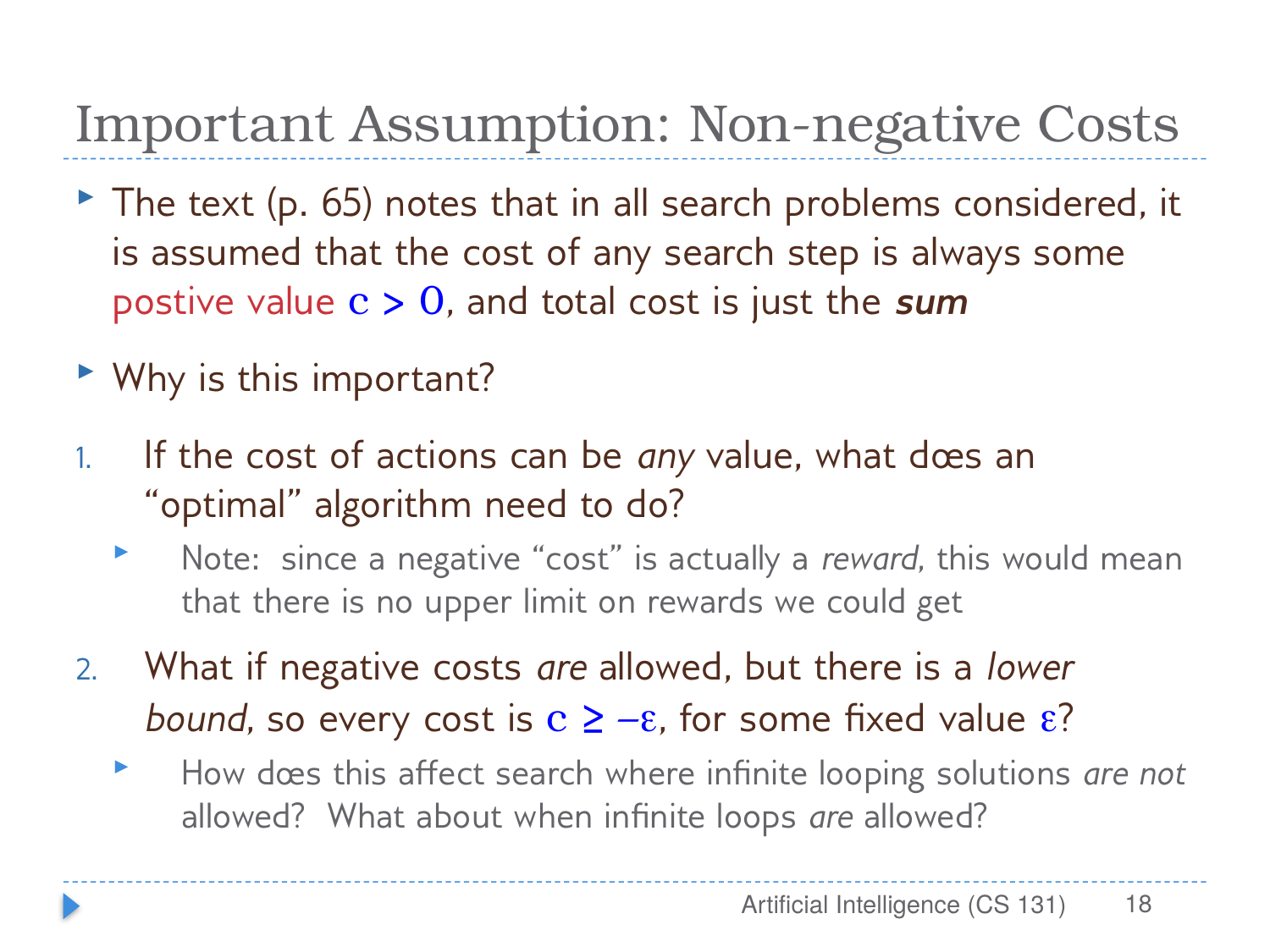

# Important Assumption: Non-negative Costs
The text (p. 65) notes that in all search problems considered, it is assumed that the cost of any search step is always some postive value c > 0, and total cost is just the sum
Why is this important?
If the cost of actions can be any value, what does an “optimal” algorithm need to do?
Note:  since a negative “cost” is actually a reward, this would mean that there is no upper limit on rewards we could get
What if negative costs are allowed, but there is a lower bound, so every cost is c ≥ –ε, for some fixed value ε?
How does this affect search where infinite looping solutions are not allowed?  What about when infinite loops are allowed?
18
Artificial Intelligence (CS 131)